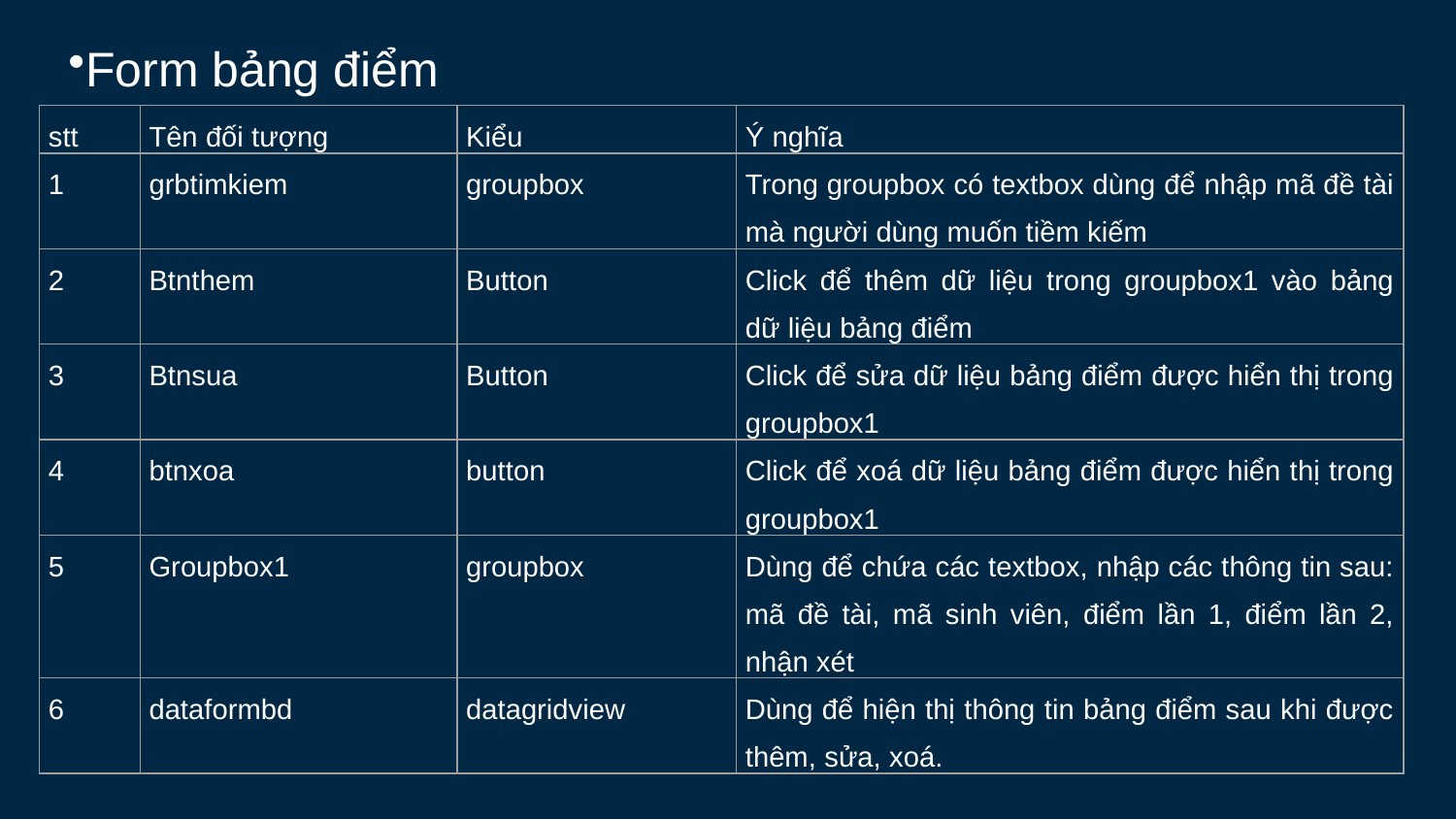

# Form bảng điểm
| stt | Tên đối tượng | Kiểu | Ý nghĩa |
| --- | --- | --- | --- |
| 1 | grbtimkiem | groupbox | Trong groupbox có textbox dùng để nhập mã đề tài mà người dùng muốn tiềm kiếm |
| 2 | Btnthem | Button | Click để thêm dữ liệu trong groupbox1 vào bảng dữ liệu bảng điểm |
| 3 | Btnsua | Button | Click để sửa dữ liệu bảng điểm được hiển thị trong groupbox1 |
| 4 | btnxoa | button | Click để xoá dữ liệu bảng điểm được hiển thị trong groupbox1 |
| 5 | Groupbox1 | groupbox | Dùng để chứa các textbox, nhập các thông tin sau: mã đề tài, mã sinh viên, điểm lần 1, điểm lần 2, nhận xét |
| 6 | dataformbd | datagridview | Dùng để hiện thị thông tin bảng điểm sau khi được thêm, sửa, xoá. |